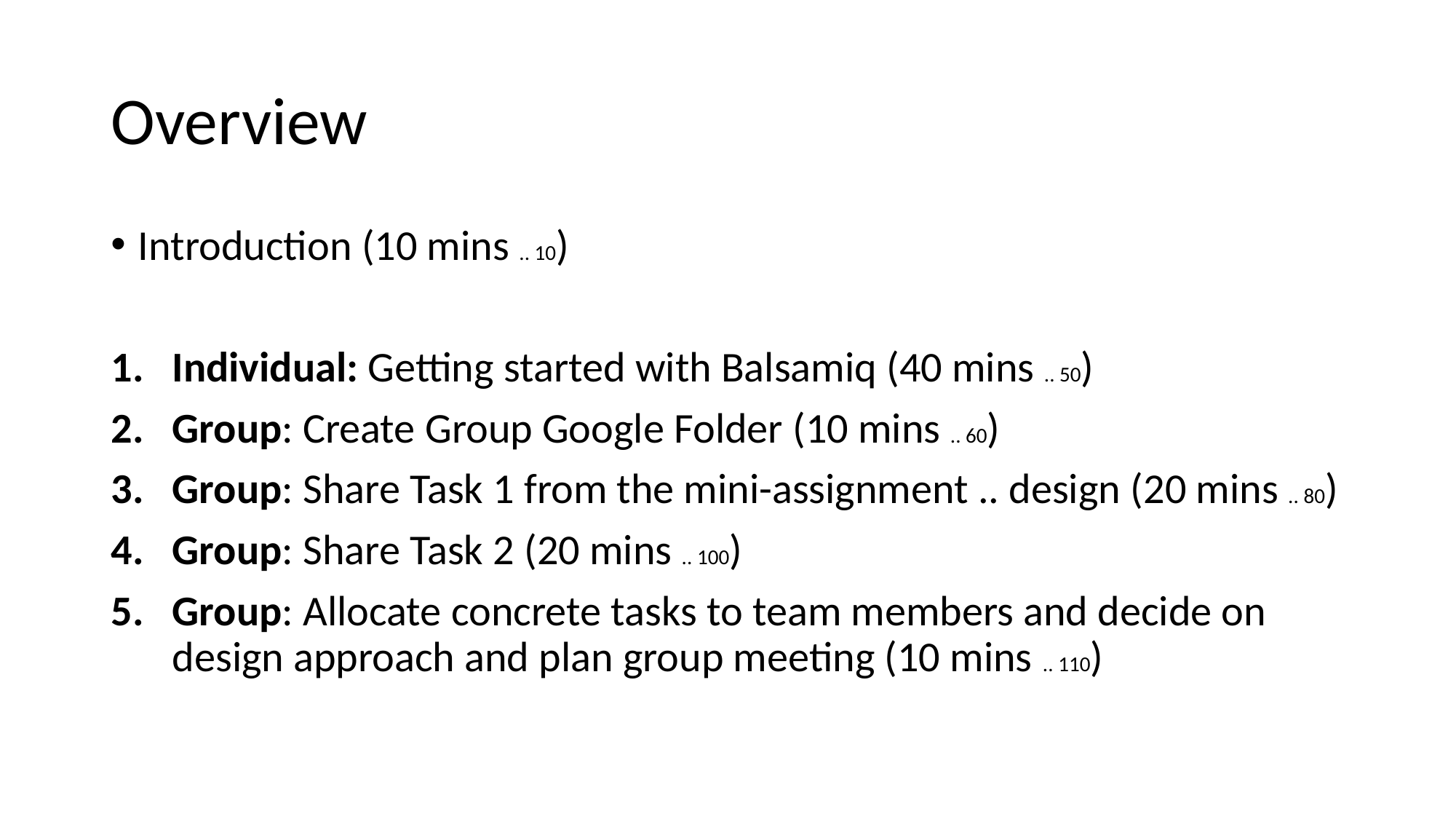

# Overview
Introduction (10 mins .. 10)

Individual: Getting started with Balsamiq (40 mins .. 50)
Group: Create Group Google Folder (10 mins .. 60)
Group: Share Task 1 from the mini-assignment .. design (20 mins .. 80)
Group: Share Task 2 (20 mins .. 100)
Group: Allocate concrete tasks to team members and decide on design approach and plan group meeting (10 mins .. 110)